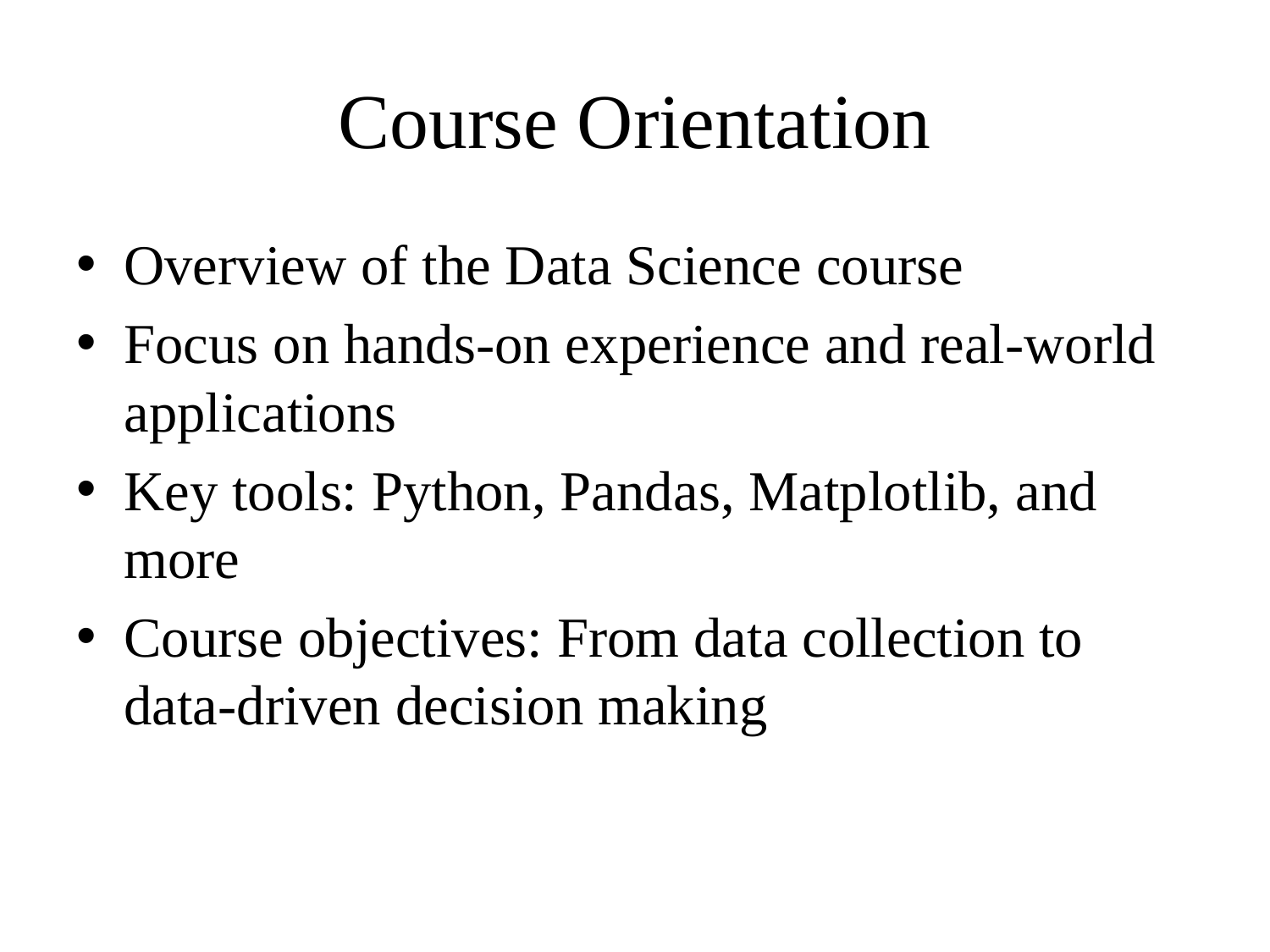

# Course Orientation
Overview of the Data Science course
Focus on hands-on experience and real-world applications
Key tools: Python, Pandas, Matplotlib, and more
Course objectives: From data collection to data-driven decision making